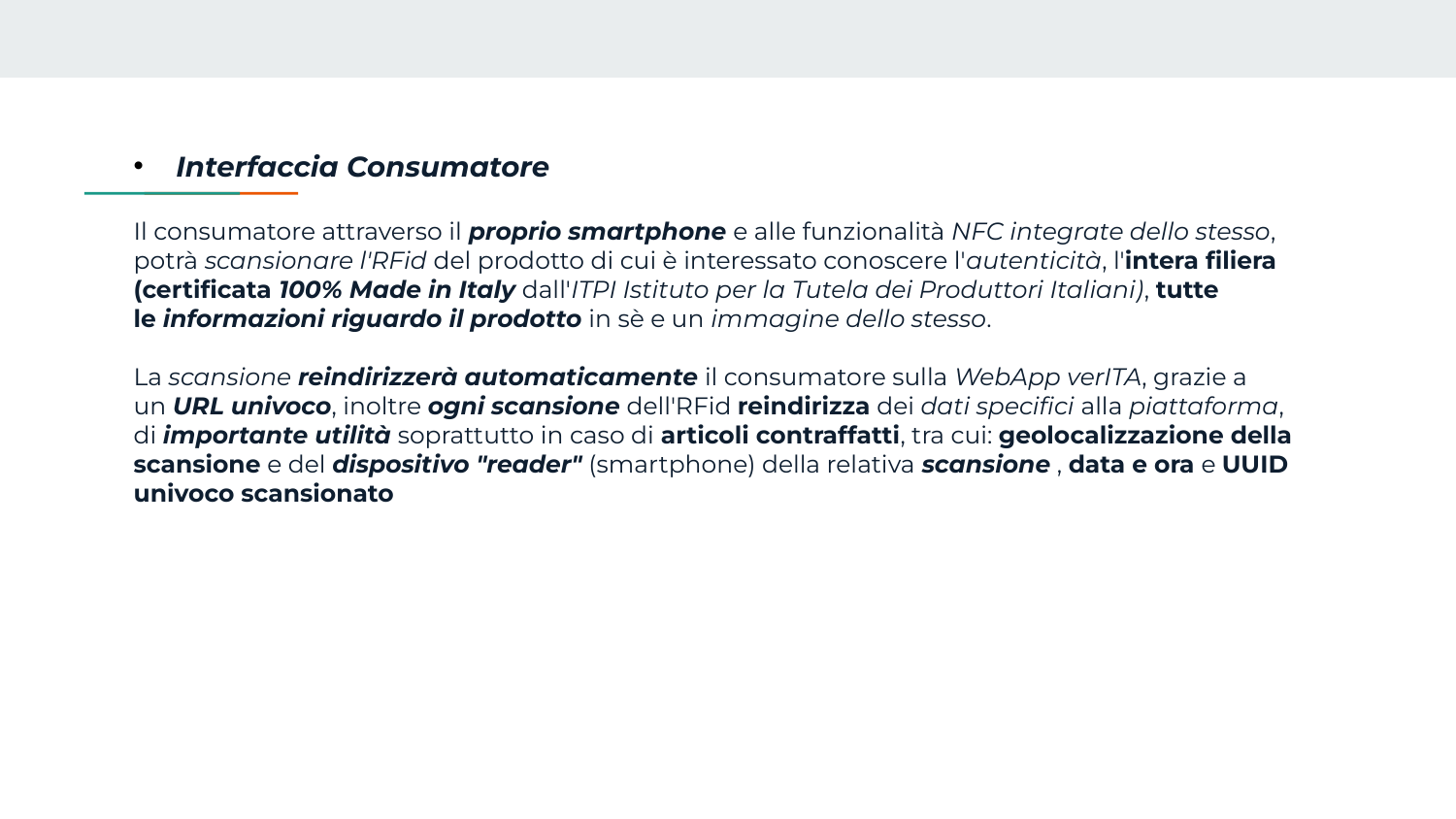

Interfaccia Consumatore

Il consumatore attraverso il proprio smartphone e alle funzionalità NFC integrate dello stesso, potrà scansionare l'RFid del prodotto di cui è interessato conoscere l'autenticità, l'intera filiera (certificata 100% Made in Italy dall'ITPI Istituto per la Tutela dei Produttori Italiani), tutte le informazioni riguardo il prodotto in sè e un immagine dello stesso.

La scansione reindirizzerà automaticamente il consumatore sulla WebApp verITA, grazie a un URL univoco, inoltre ogni scansione dell'RFid reindirizza dei dati specifici alla piattaforma, di importante utilità soprattutto in caso di articoli contraffatti, tra cui: geolocalizzazione della scansione e del dispositivo "reader" (smartphone) della relativa scansione , data e ora e UUID univoco scansionato